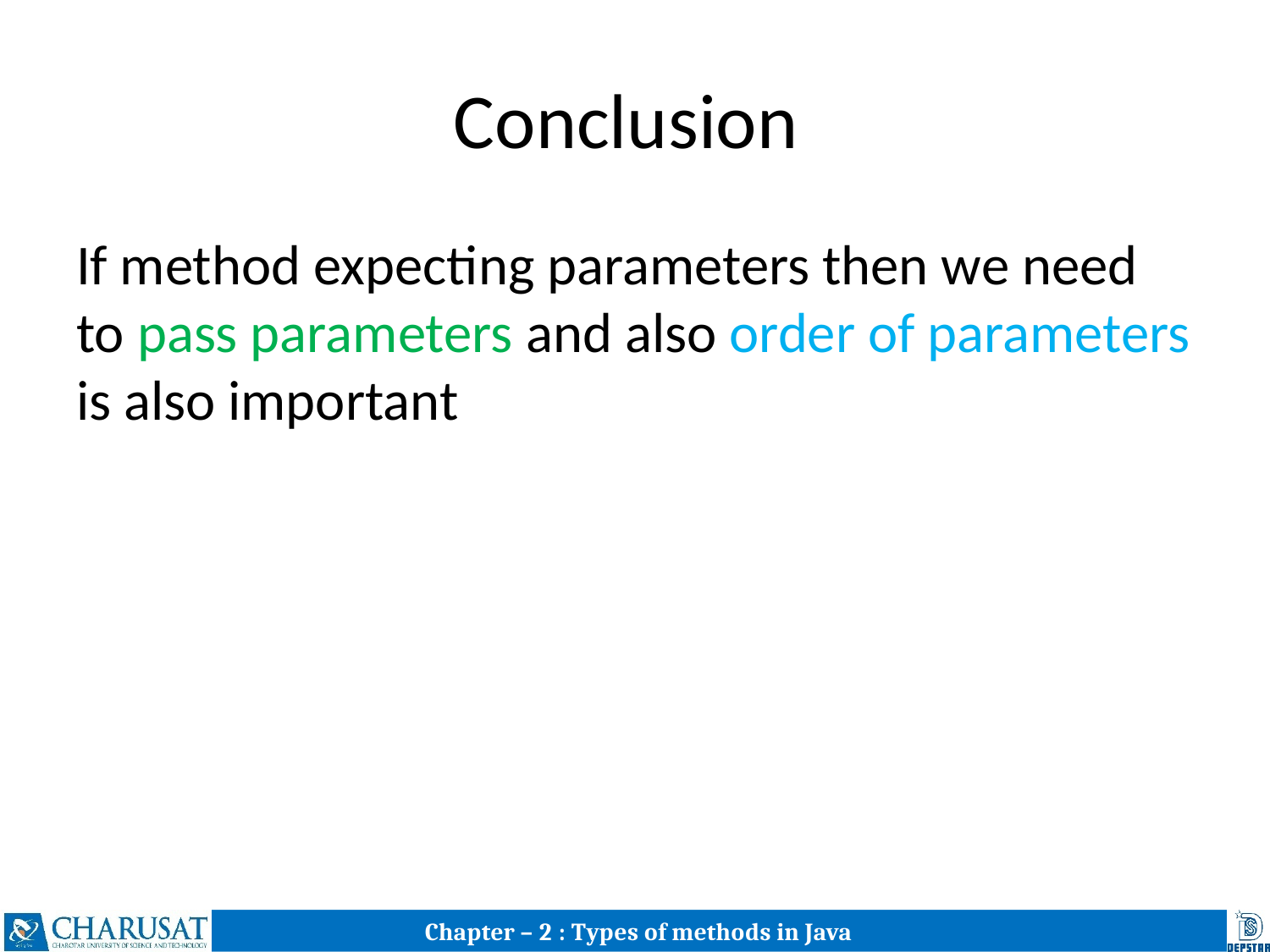

# Conclusion
If method expecting parameters then we need to pass parameters and also order of parameters is also important